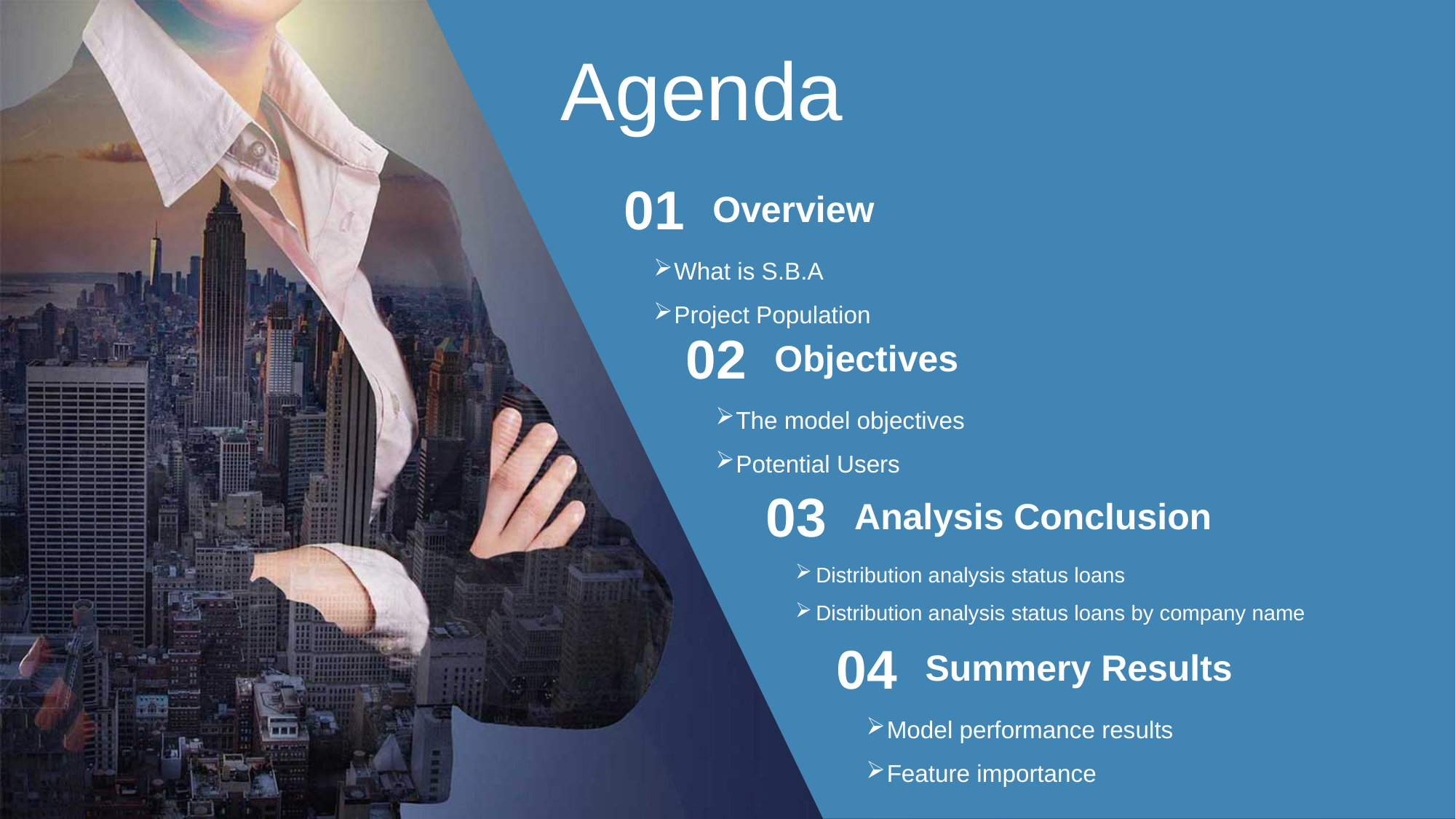

Agenda
01
Overview
What is S.B.A
Project Population
02
Objectives
The model objectives
Potential Users
03
Analysis Conclusion
Distribution analysis status loans
Distribution analysis status loans by company name
04
Summery Results
Model performance results
Feature importance